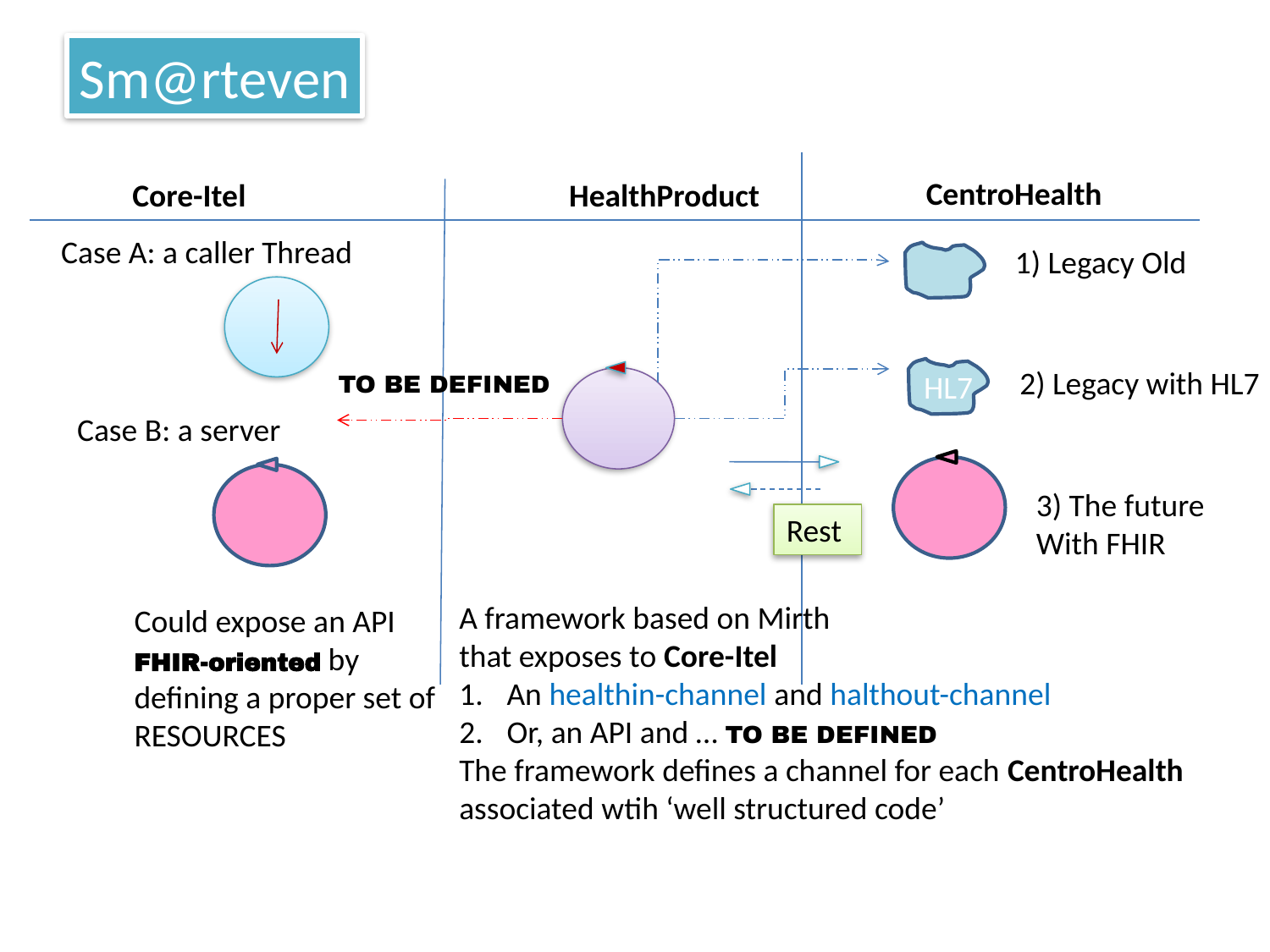

Sm@rteven
CentroHealth
Core-Itel
HealthProduct
Case A: a caller Thread
1) Legacy Old

2) Legacy with HL7
HL7

TO BE DEFINED
Case B: a server

3) The future
With FHIR

Rest
A framework based on Mirth
that exposes to Core-Itel
An healthin-channel and halthout-channel
Or, an API and … TO BE DEFINED
The framework defines a channel for each CentroHealth
associated wtih ‘well structured code’
Could expose an API
FHIR-oriented by
defining a proper set of
RESOURCES